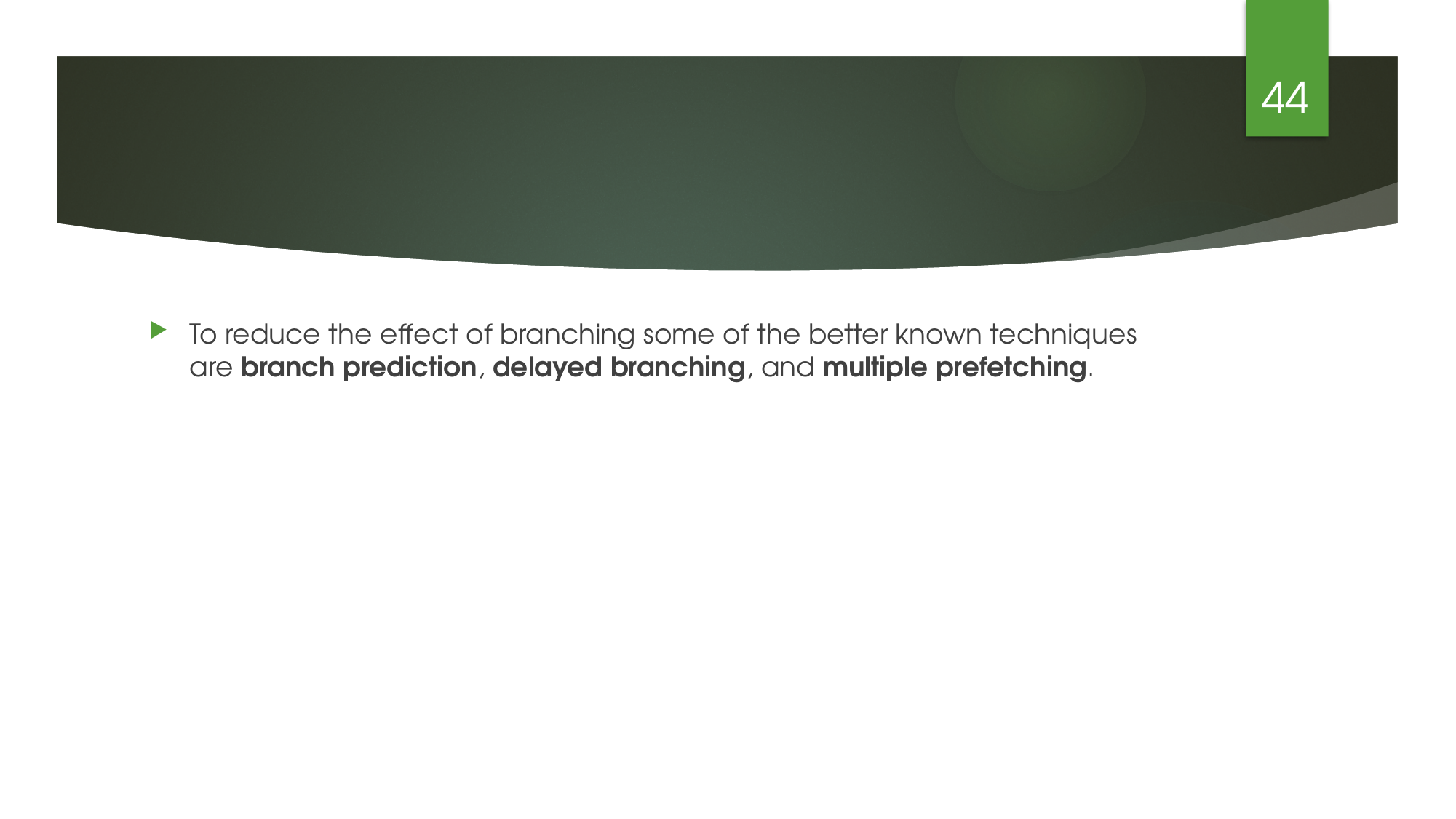

44
#
To reduce the effect of branching some of the better known techniques are branch prediction, delayed branching, and multiple prefetching.